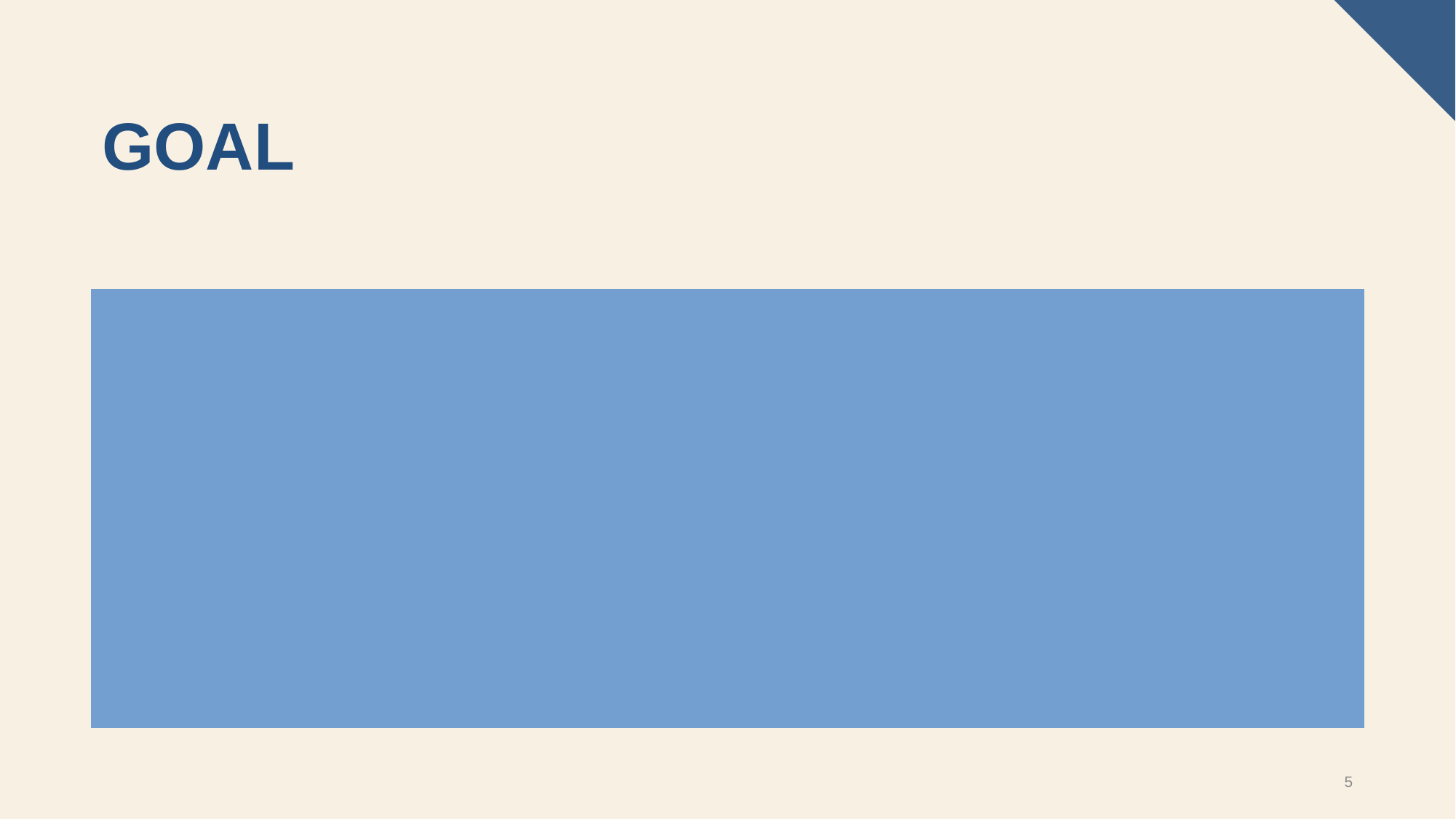

GIVE ME AN EXAMPLE SQL QUERY FOR THE ADVENTORUWORKS2016 DB

# Goal
Create an Agent translating business questions from analysts into SQL for the AdventureWorks2016 DB

5